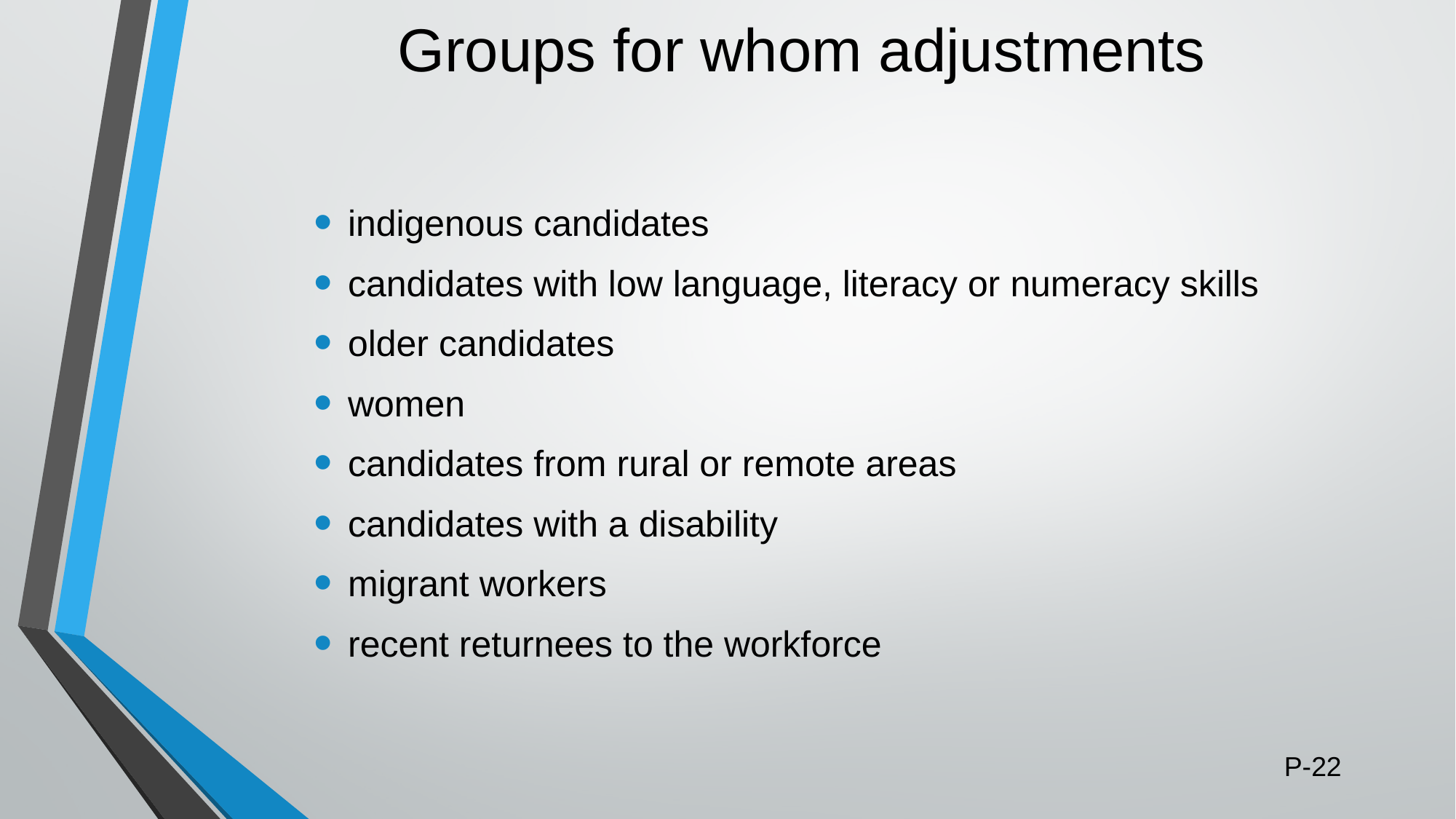

# Groups for whom adjustments
indigenous candidates
candidates with low language, literacy or numeracy skills
older candidates
women
candidates from rural or remote areas
candidates with a disability
migrant workers
recent returnees to the workforce
P-22